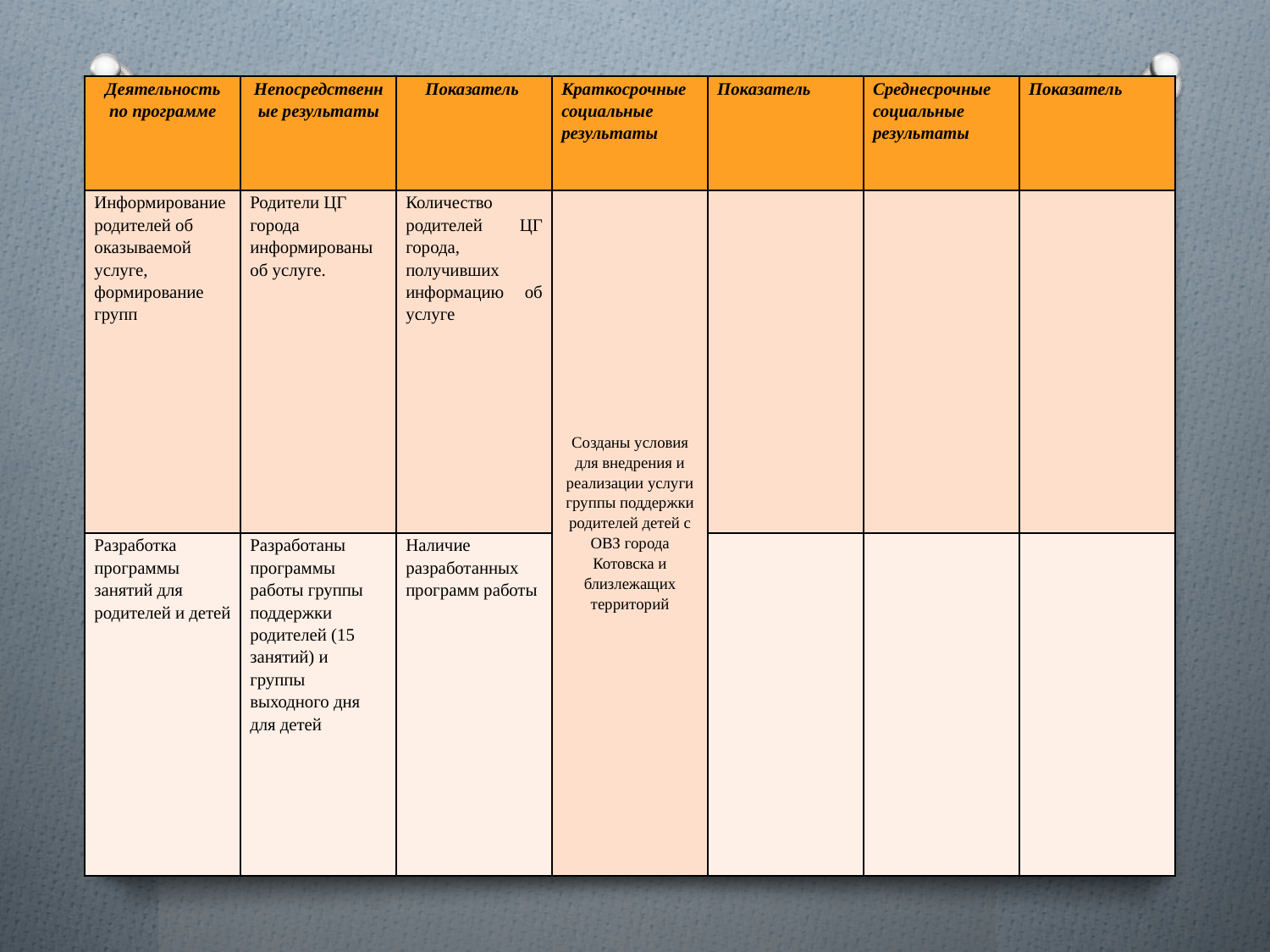

| Деятельность по программе | Непосредственные результаты | Показатель | Краткосрочные социальные результаты | Показатель | Среднесрочные социальные результаты | Показатель |
| --- | --- | --- | --- | --- | --- | --- |
| Информирование родителей об оказываемой услуге, формирование групп | Родители ЦГ города информированы об услуге. | Количество родителей ЦГ города, получивших информацию об услуге | Созданы условия для внедрения и реализации услуги группы поддержки родителей детей с ОВЗ города Котовска и близлежащих территорий |  |  |  |
| Разработка программы занятий для родителей и детей | Разработаны программы работы группы поддержки родителей (15 занятий) и группы выходного дня для детей | Наличие разработанных программ работы |  |  |  |  |